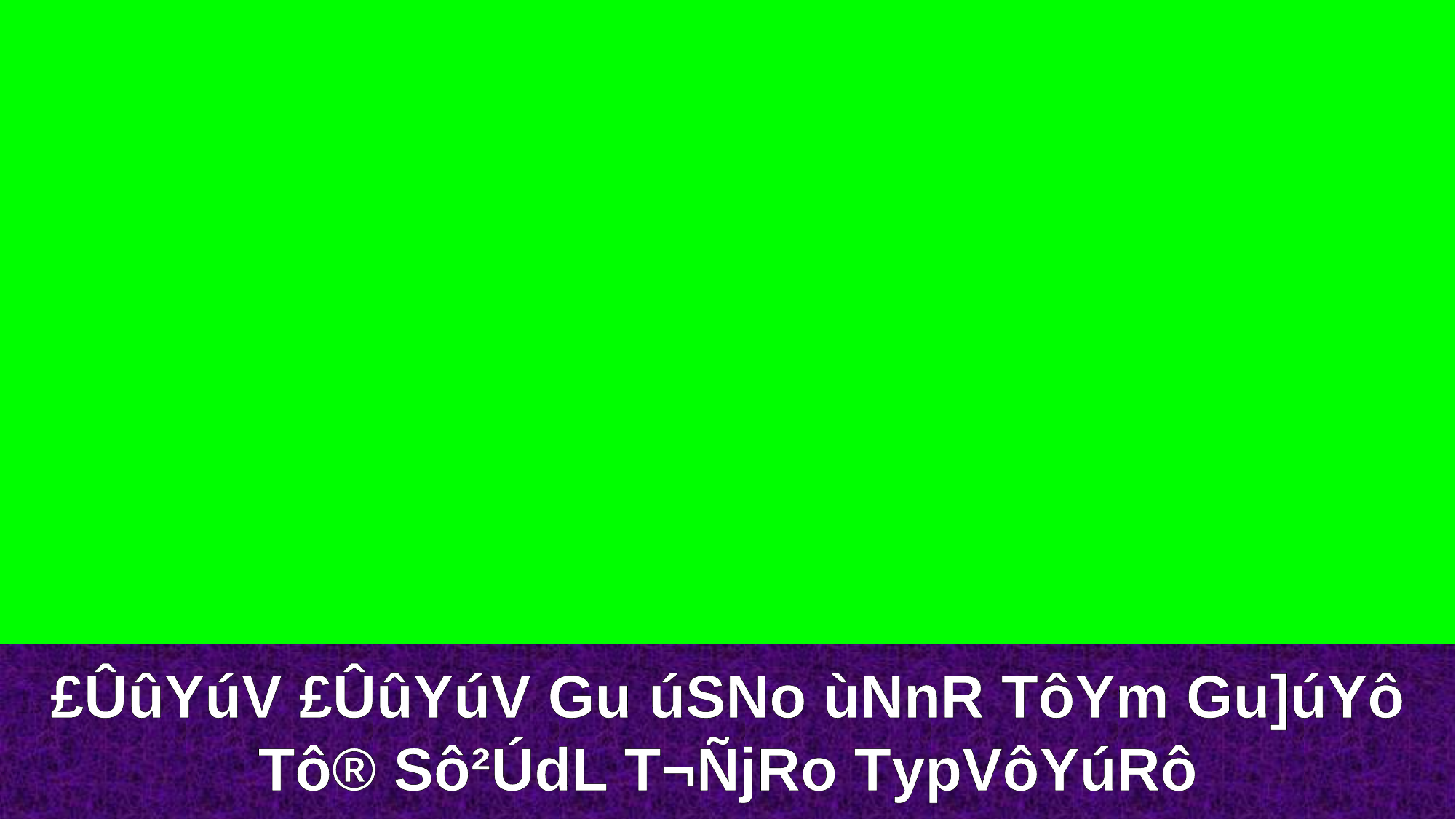

£ÛûYúV £ÛûYúV Gu úSNo ùNnR TôYm Gu]úYô
Tô® Sô²ÚdL T¬ÑjRo TypVôYúRô